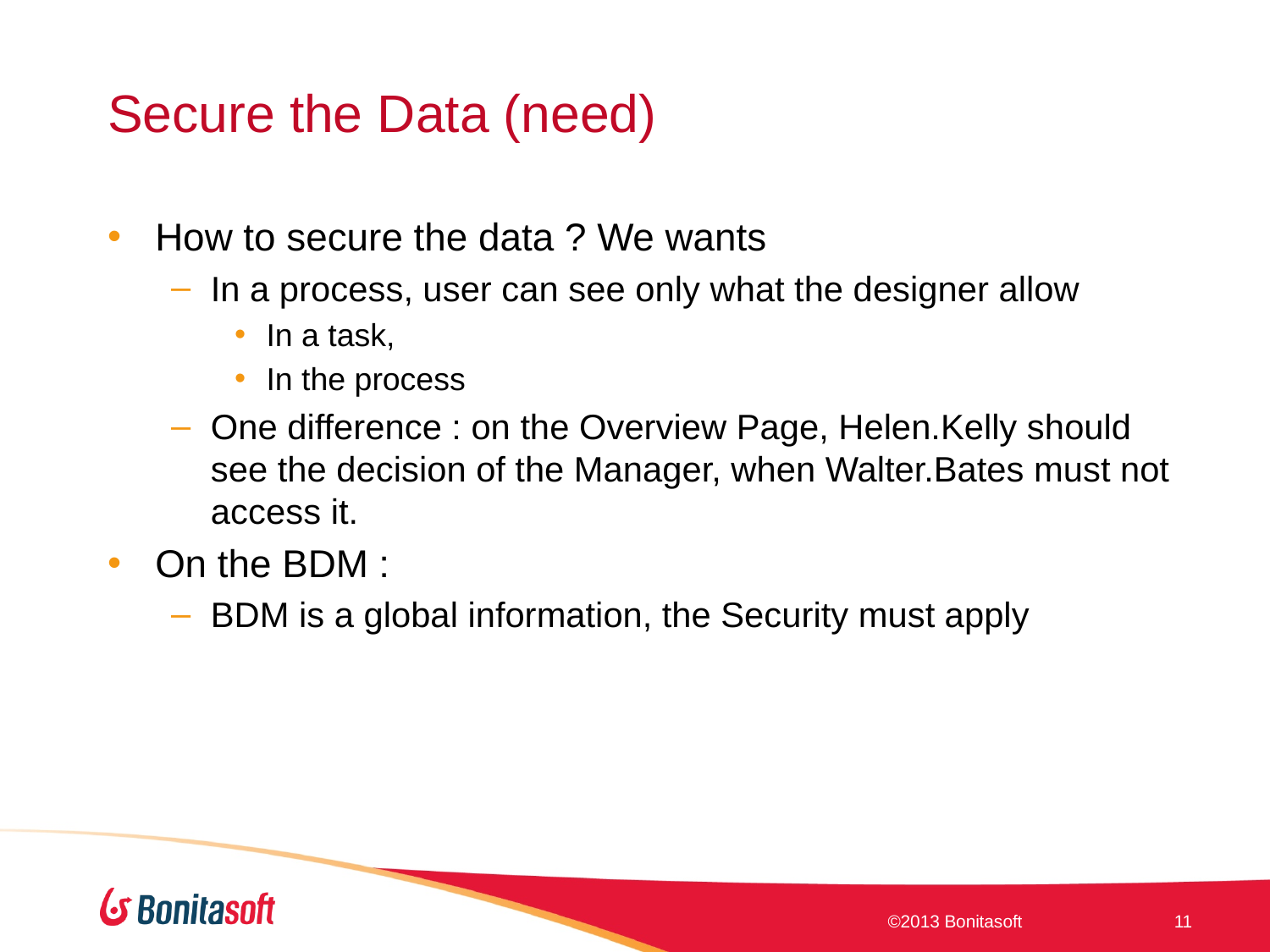

# Secure the Data (need)
How to secure the data ? We wants
In a process, user can see only what the designer allow
In a task,
In the process
One difference : on the Overview Page, Helen.Kelly should see the decision of the Manager, when Walter.Bates must not access it.
On the BDM :
BDM is a global information, the Security must apply
©2013 Bonitasoft
11